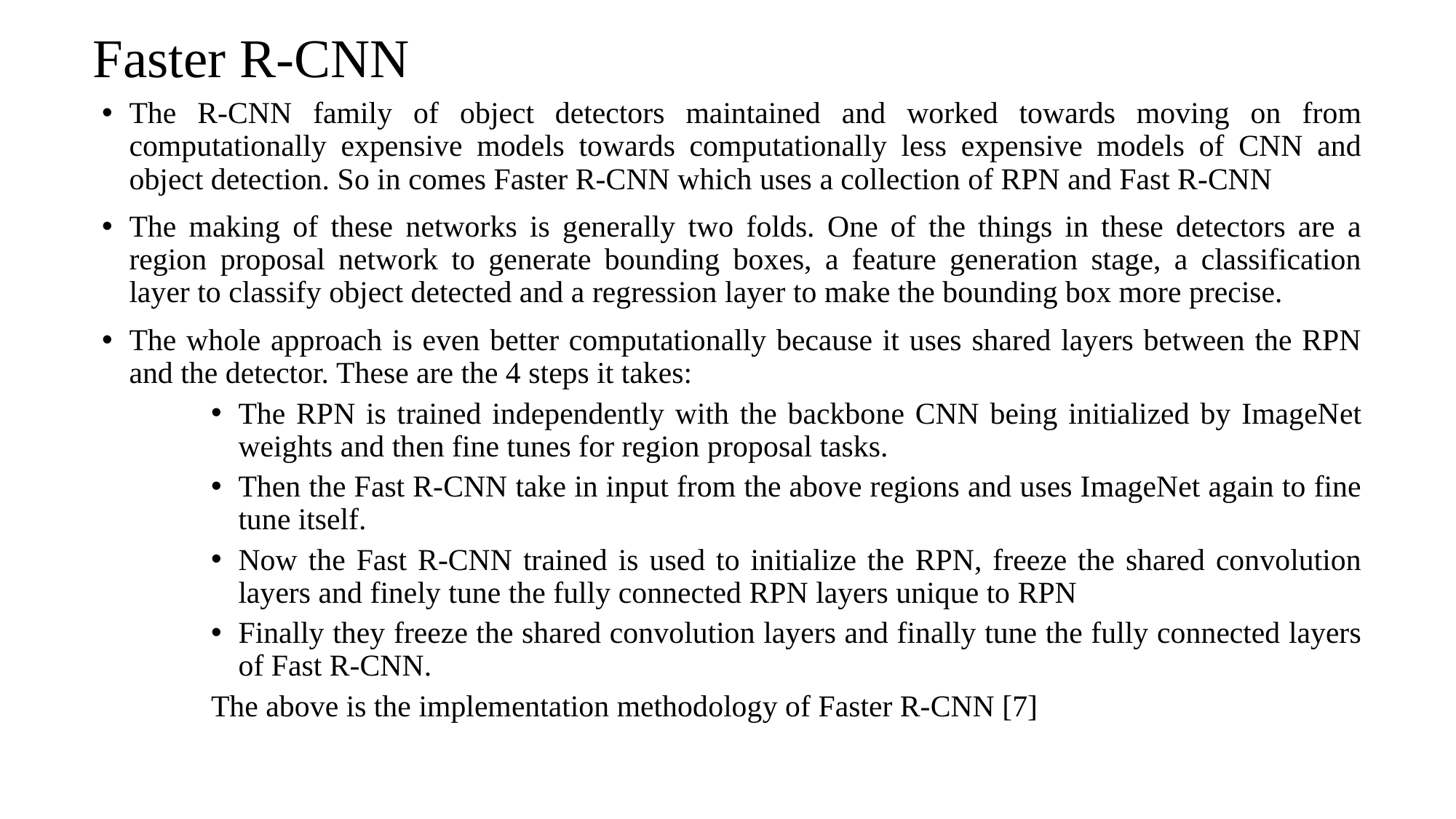

# Faster R-CNN
The R-CNN family of object detectors maintained and worked towards moving on from computationally expensive models towards computationally less expensive models of CNN and object detection. So in comes Faster R-CNN which uses a collection of RPN and Fast R-CNN
The making of these networks is generally two folds. One of the things in these detectors are a region proposal network to generate bounding boxes, a feature generation stage, a classification layer to classify object detected and a regression layer to make the bounding box more precise.
The whole approach is even better computationally because it uses shared layers between the RPN and the detector. These are the 4 steps it takes:
The RPN is trained independently with the backbone CNN being initialized by ImageNet weights and then fine tunes for region proposal tasks.
Then the Fast R-CNN take in input from the above regions and uses ImageNet again to fine tune itself.
Now the Fast R-CNN trained is used to initialize the RPN, freeze the shared convolution layers and finely tune the fully connected RPN layers unique to RPN
Finally they freeze the shared convolution layers and finally tune the fully connected layers of Fast R-CNN.
The above is the implementation methodology of Faster R-CNN [7]